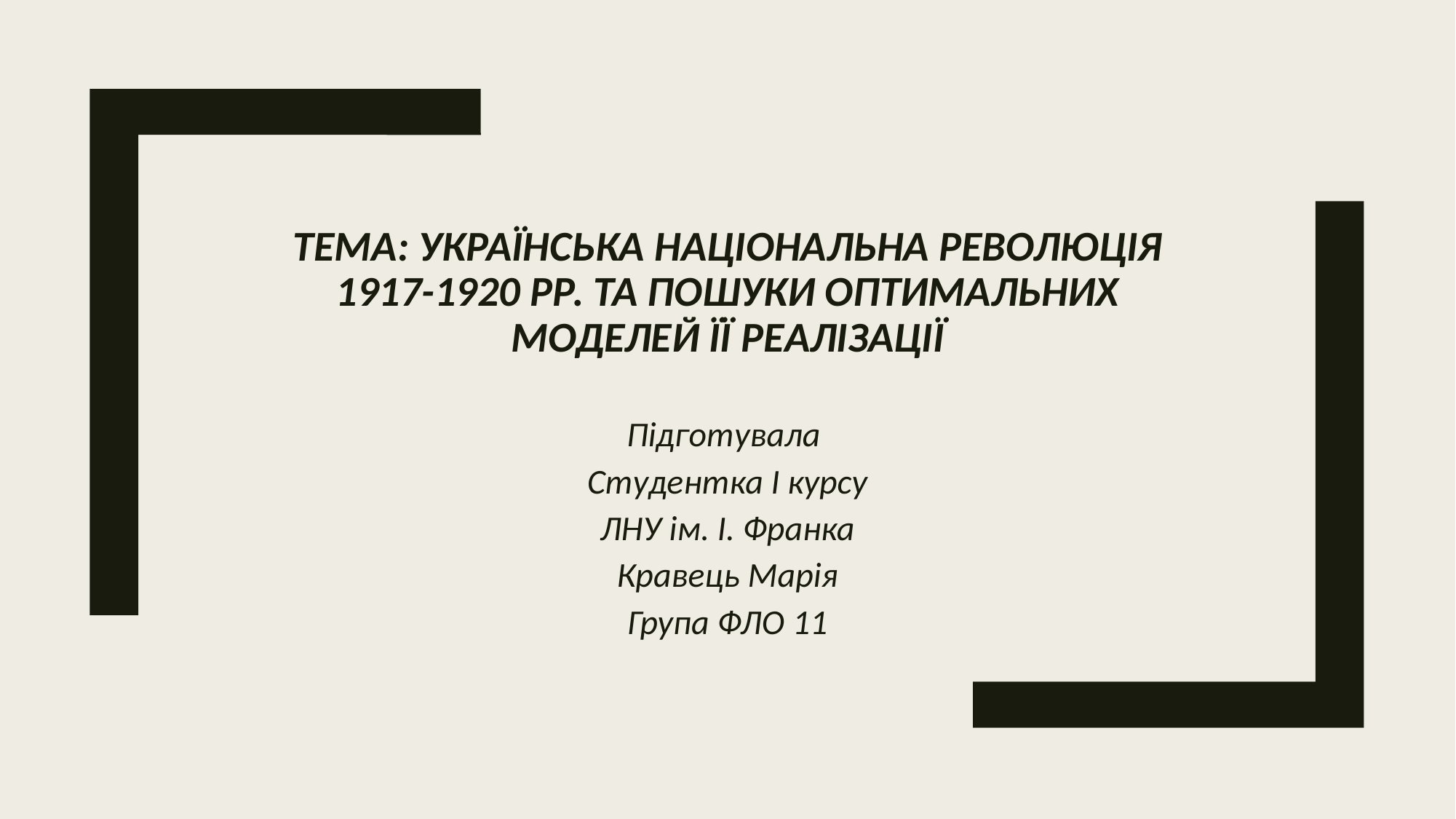

# Тема: Українська національна революція 1917-1920 рр. та пошуки оптимальних моделей її реалізації
Підготувала
Студентка І курсу
ЛНУ ім. І. Франка
Кравець Марія
Група ФЛО 11